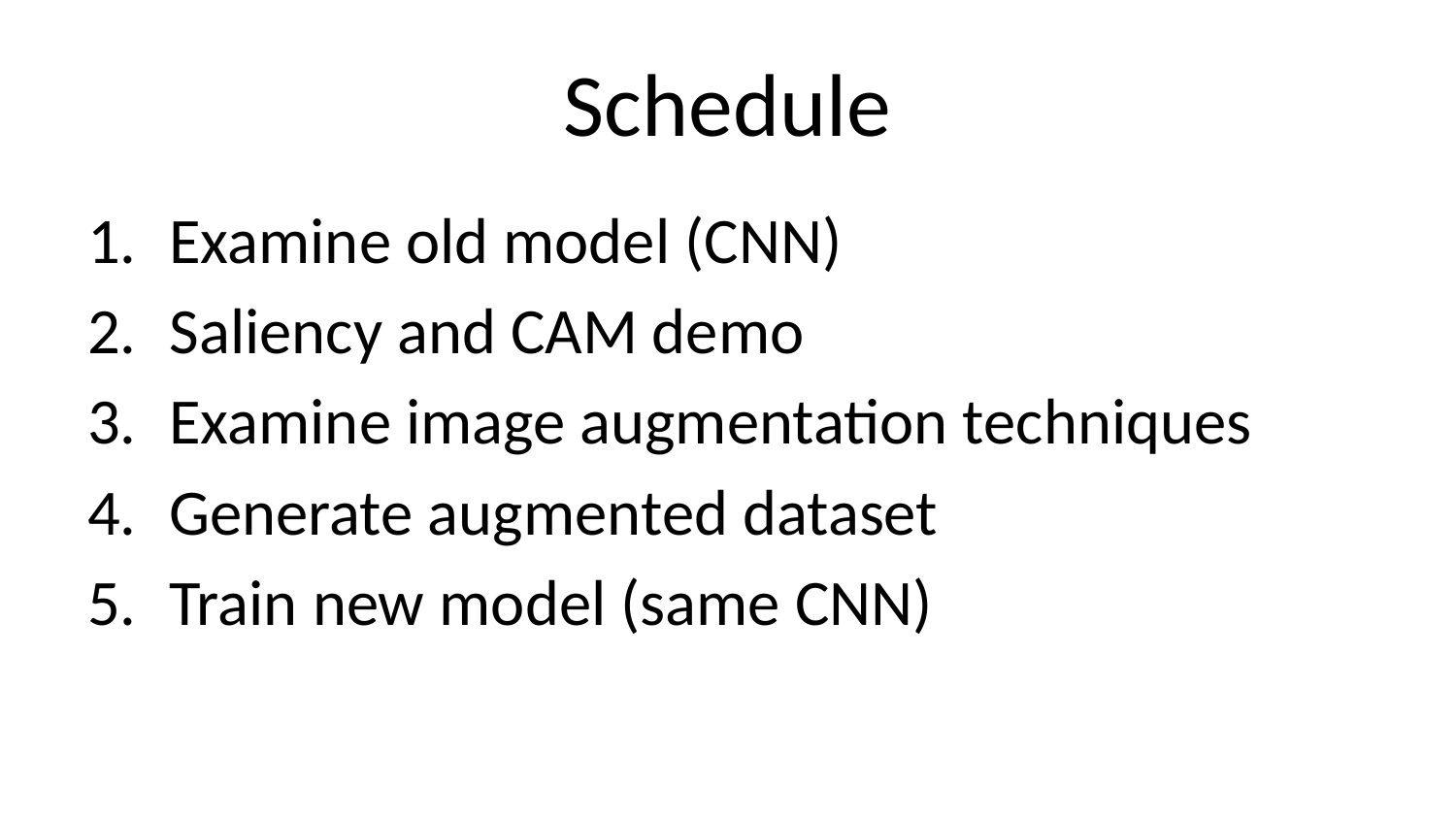

# Schedule
Examine old model (CNN)
Saliency and CAM demo
Examine image augmentation techniques
Generate augmented dataset
Train new model (same CNN)